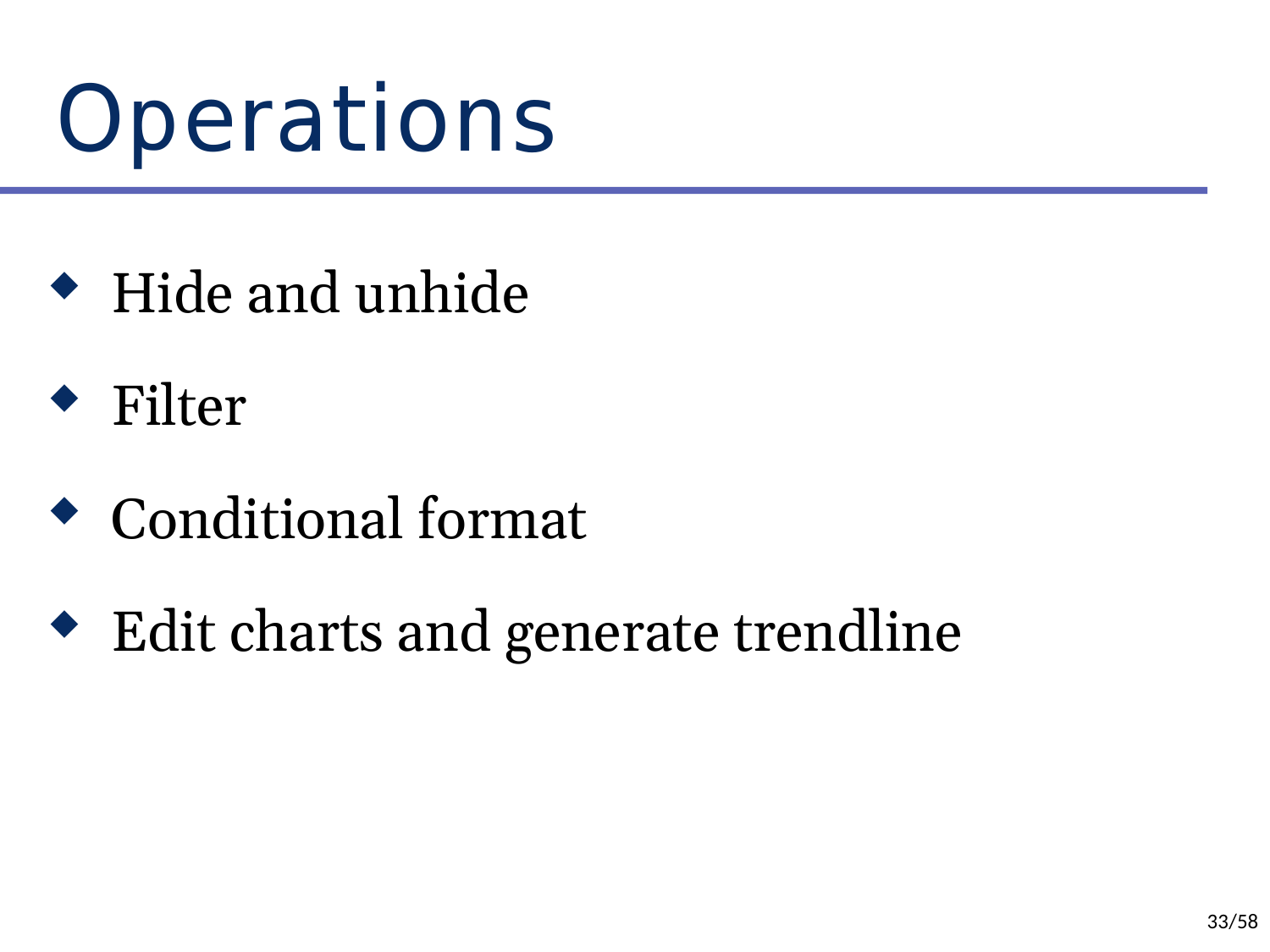

# Operations
Hide and unhide
Filter
Conditional format
Edit charts and generate trendline
33/58